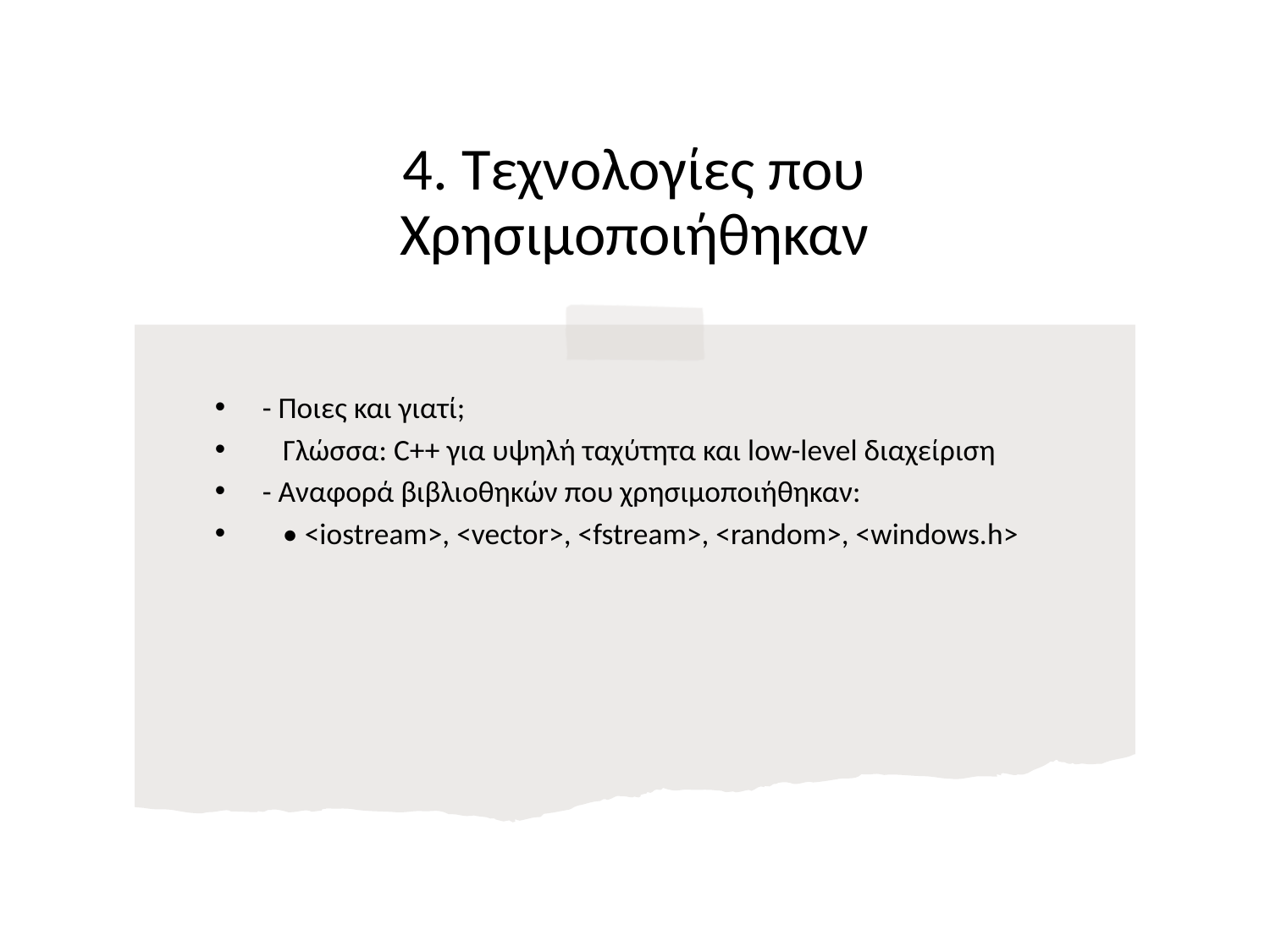

# 4. Τεχνολογίες που Χρησιμοποιήθηκαν

- Ποιες και γιατί;
   Γλώσσα: C++ για υψηλή ταχύτητα και low-level διαχείριση
- Αναφορά βιβλιοθηκών που χρησιμοποιήθηκαν:
   • <iostream>, <vector>, <fstream>, <random>, <windows.h>